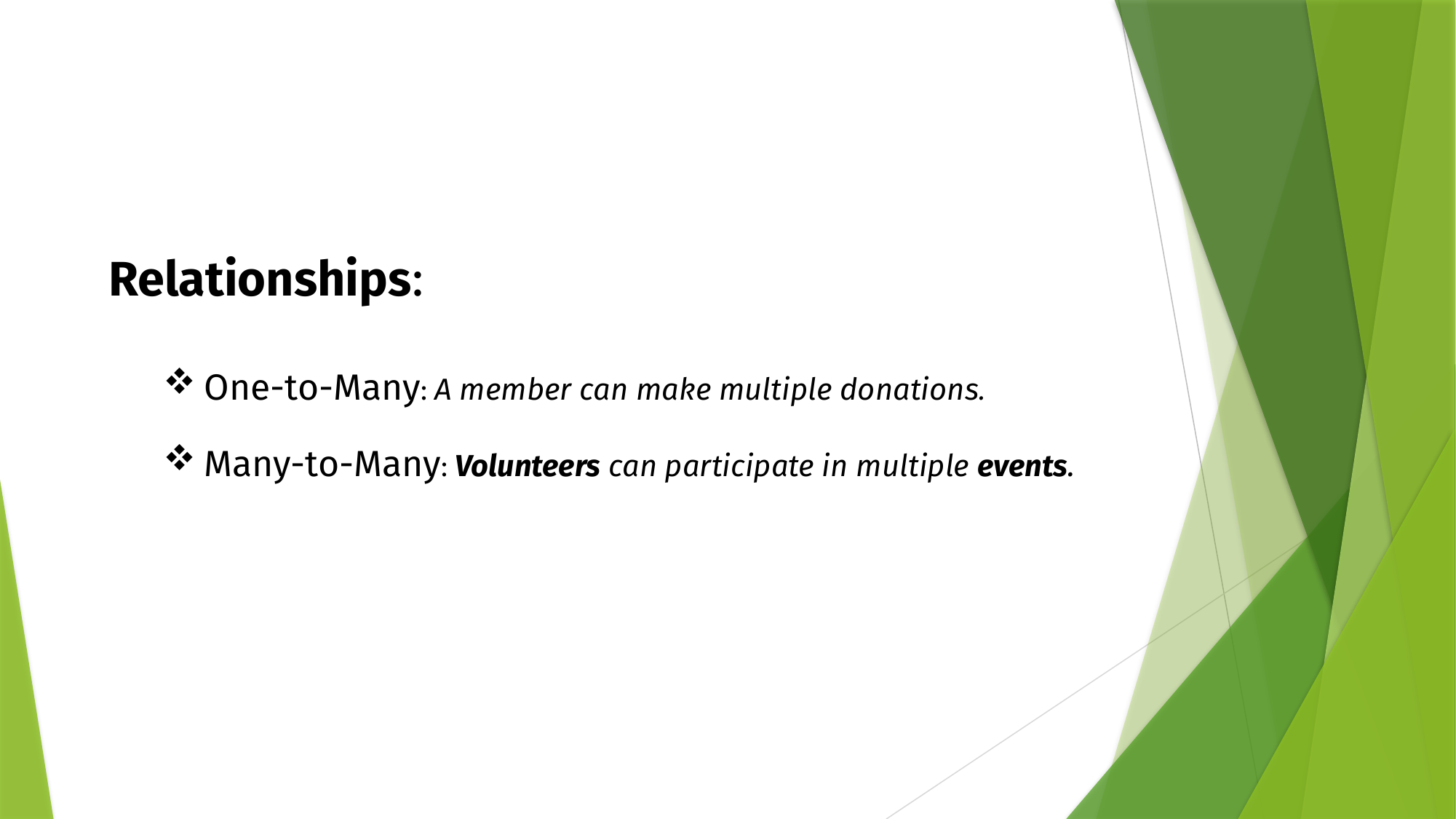

Relationships:

One-to-Many: A member can make multiple donations.

Many-to-Many: Volunteers can participate in multiple events.